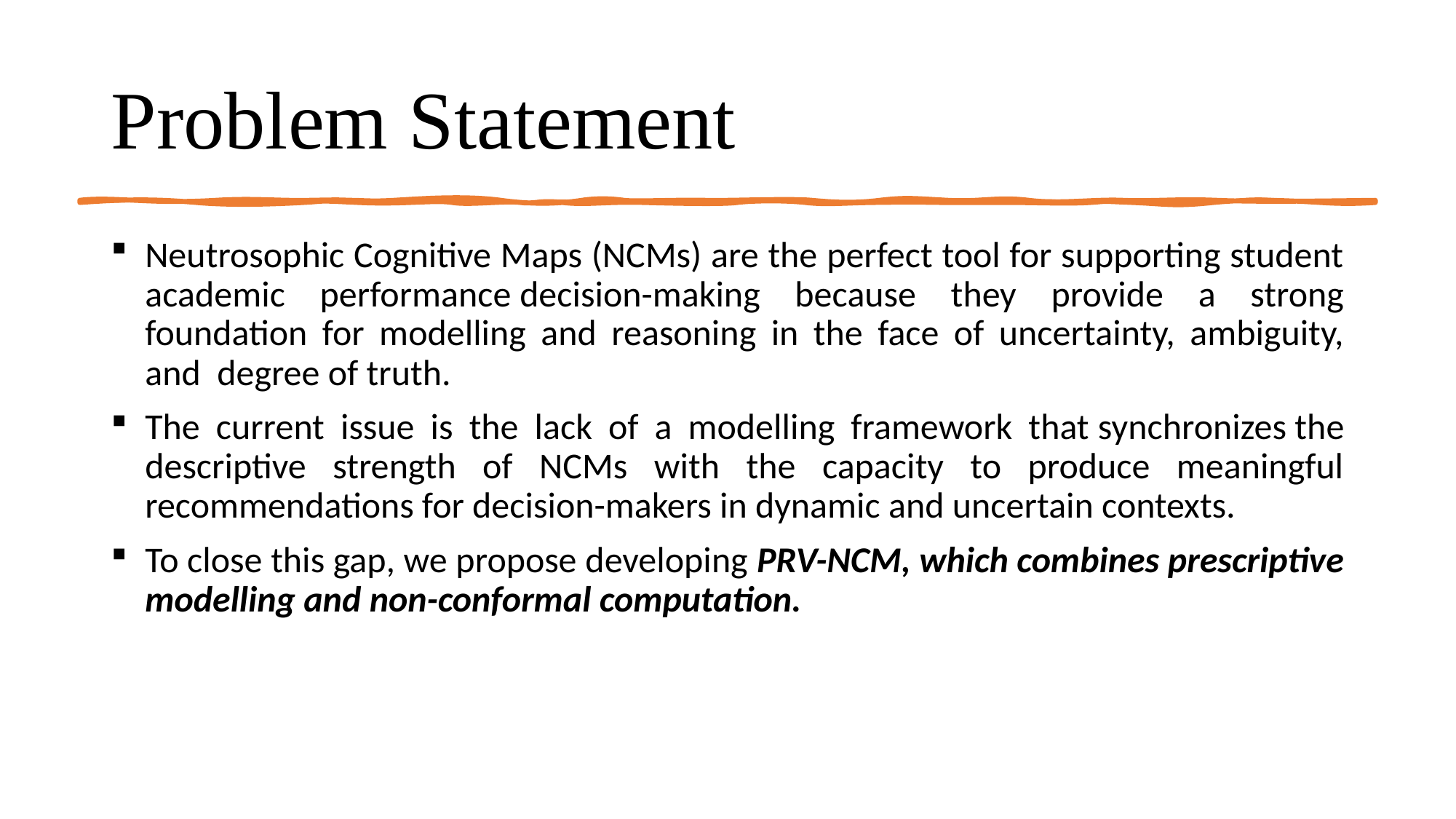

# Problem Statement

Neutrosophic Cognitive Maps (NCMs) are the perfect tool for supporting student academic performance decision-making because they provide a strong foundation for modelling and reasoning in the face of uncertainty, ambiguity, and  degree of truth.
The current issue is the lack of a modelling framework that synchronizes the descriptive strength of NCMs with the capacity to produce meaningful recommendations for decision-makers in dynamic and uncertain contexts.
To close this gap, we propose developing PRV-NCM, which combines prescriptive modelling and non-conformal computation.